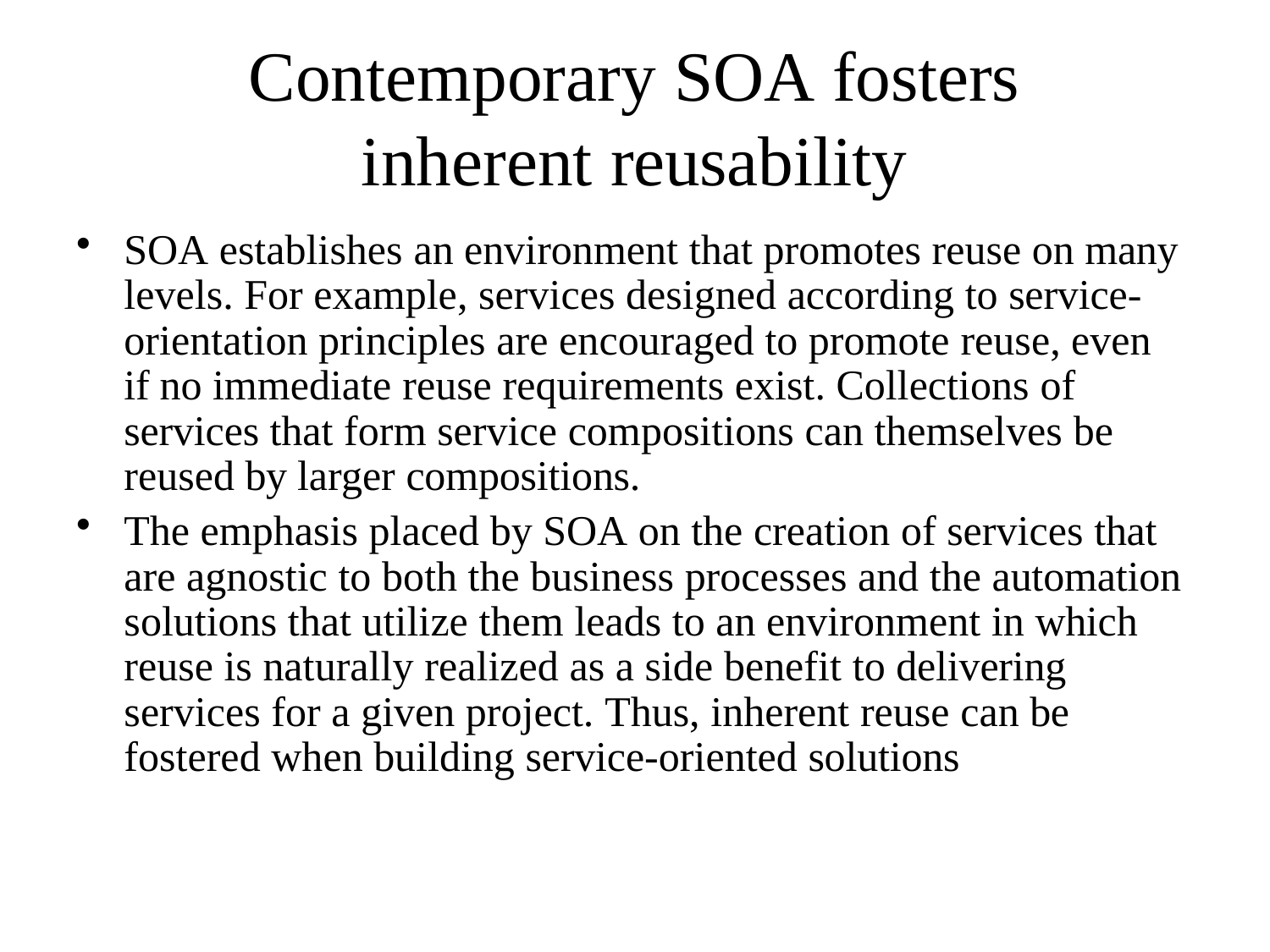

# Contemporary SOA fosters inherent reusability
SOA establishes an environment that promotes reuse on many levels. For example, services designed according to service- orientation principles are encouraged to promote reuse, even if no immediate reuse requirements exist. Collections of services that form service compositions can themselves be reused by larger compositions.
The emphasis placed by SOA on the creation of services that are agnostic to both the business processes and the automation solutions that utilize them leads to an environment in which reuse is naturally realized as a side benefit to delivering services for a given project. Thus, inherent reuse can be fostered when building service-oriented solutions